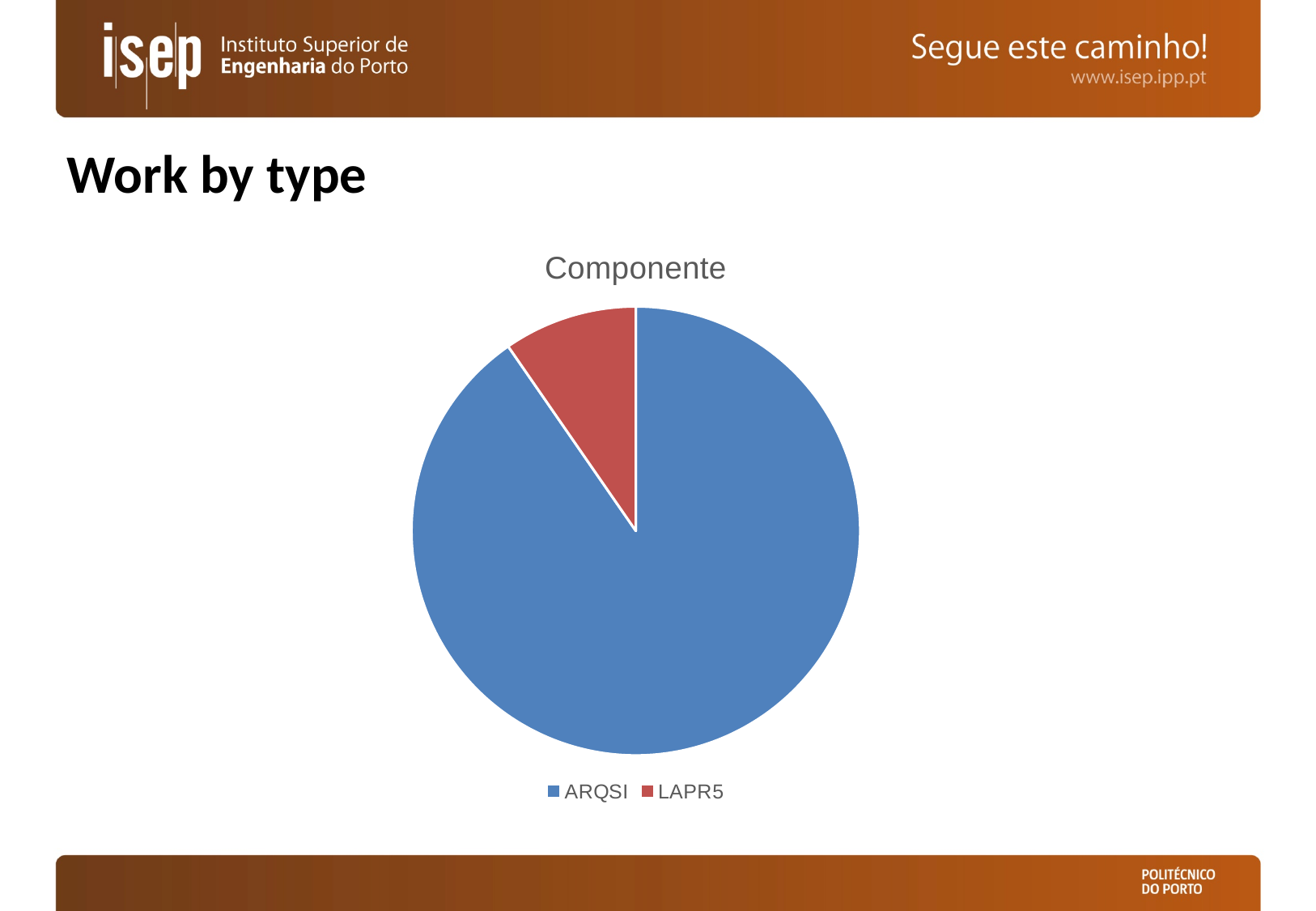

# Work by type

### Chart: Componente

| Category | Componente |
|---|---|
| ARQSI | 75.0 |
| LAPR5 | 8.0 |